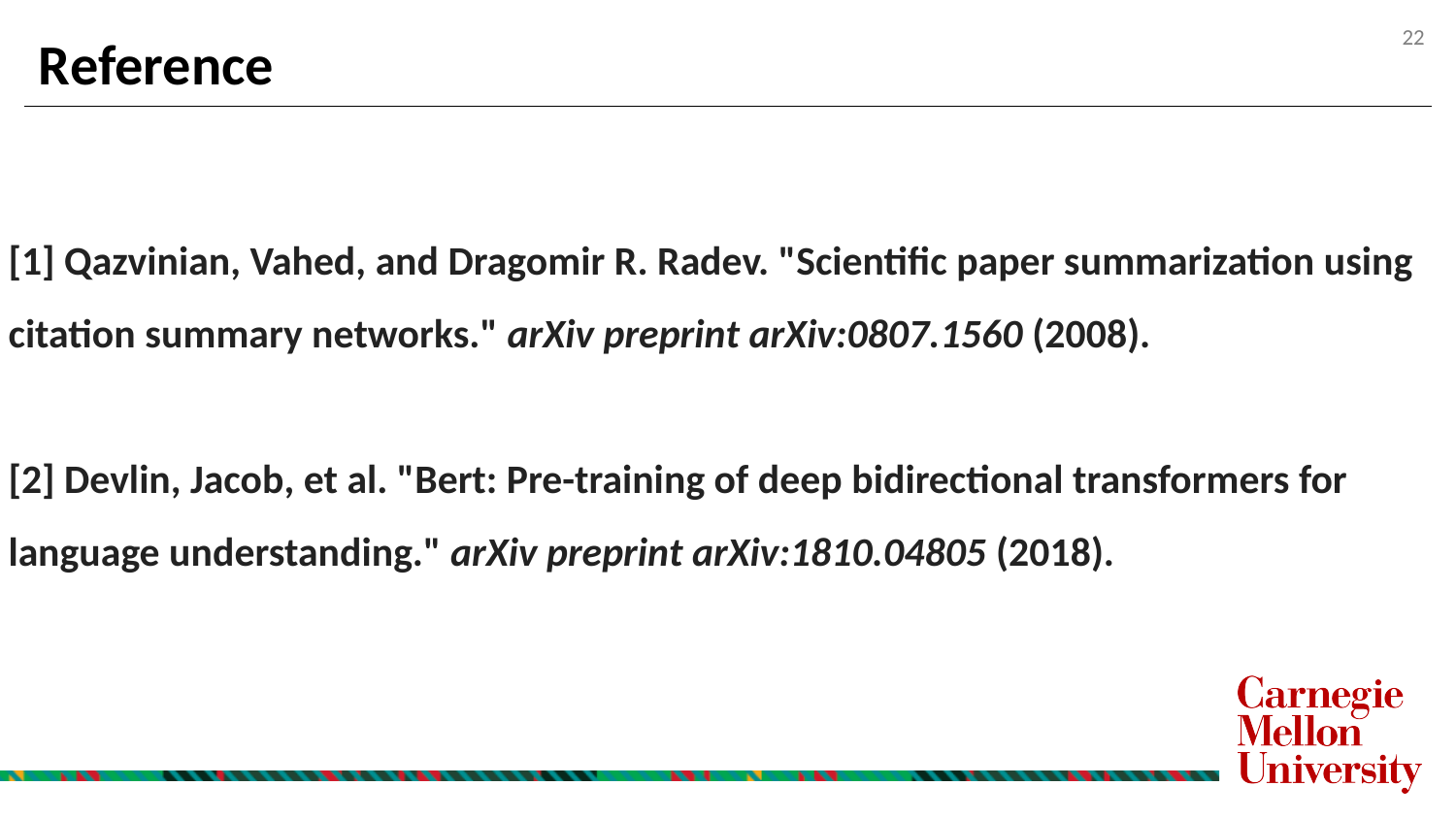

Reference
[1] Qazvinian, Vahed, and Dragomir R. Radev. "Scientific paper summarization using citation summary networks." arXiv preprint arXiv:0807.1560 (2008).

[2] Devlin, Jacob, et al. "Bert: Pre-training of deep bidirectional transformers for language understanding." arXiv preprint arXiv:1810.04805 (2018).